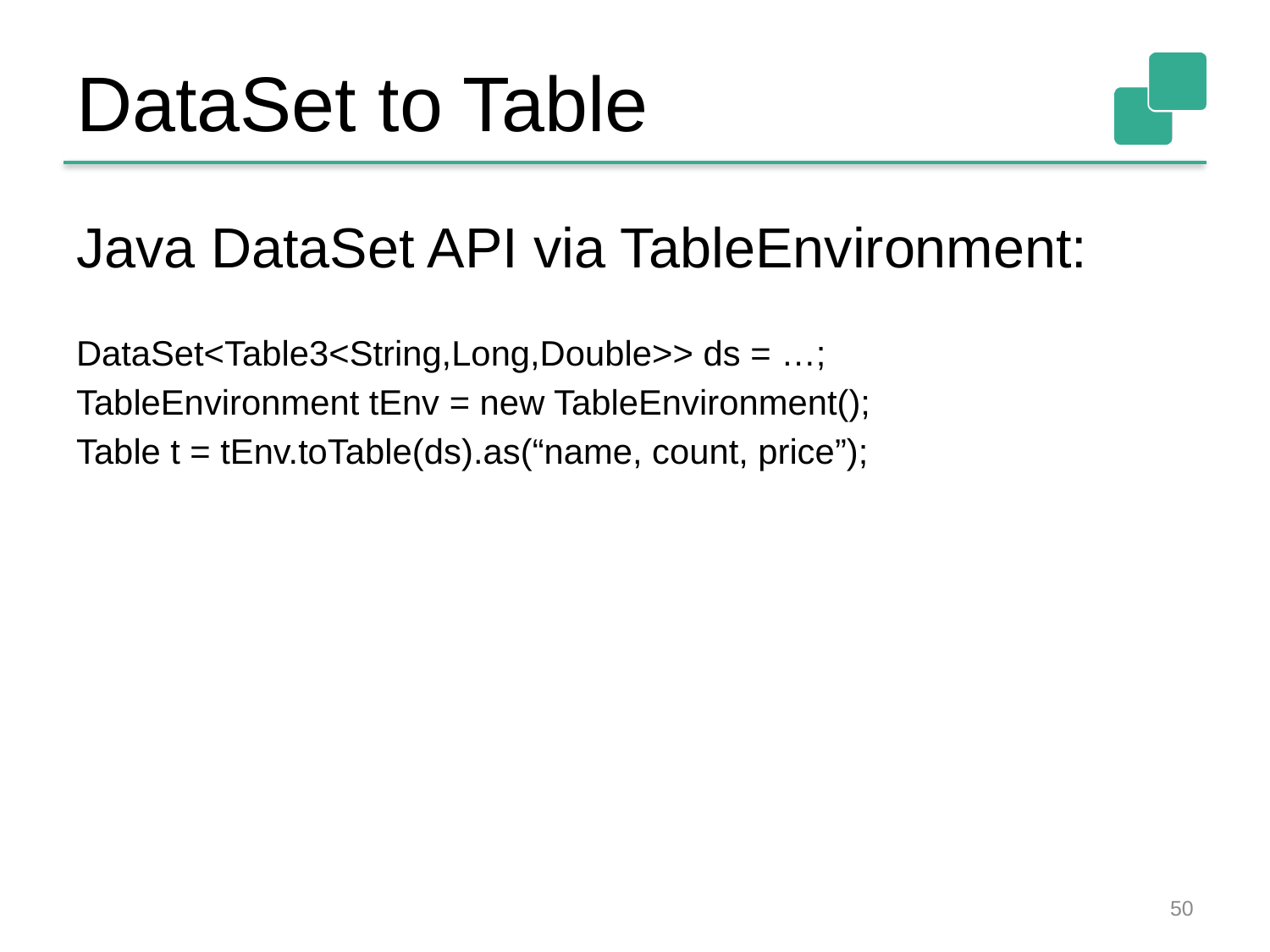

# DataSet to Table
Java DataSet API via TableEnvironment:

DataSet<Table3<String,Long,Double>> ds = …;
TableEnvironment tEnv = new TableEnvironment();
Table t = tEnv.toTable(ds).as(“name, count, price”);

50